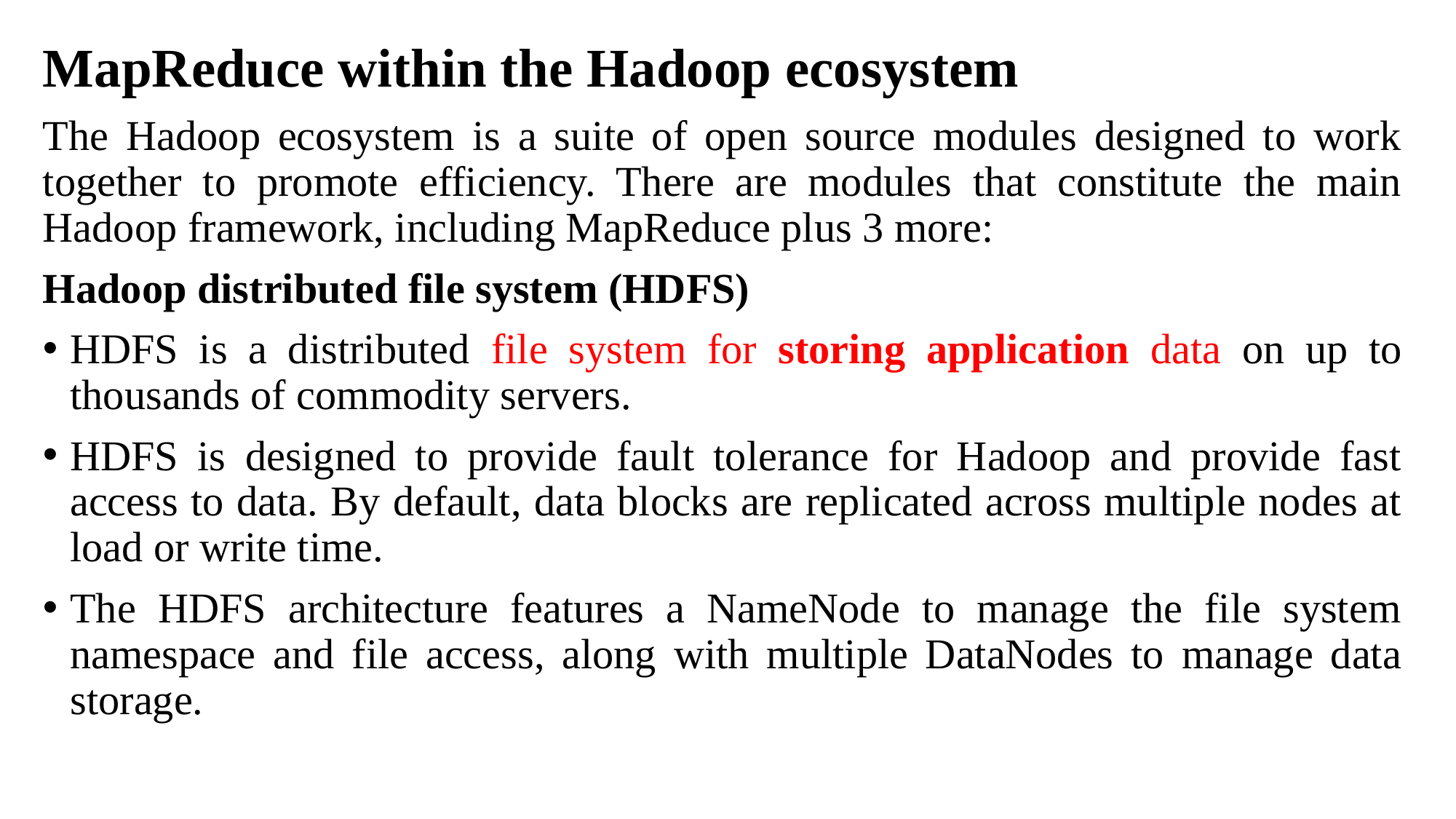

MapReduce within the Hadoop ecosystem
The Hadoop ecosystem is a suite of open source modules designed to work together to promote efficiency. There are modules that constitute the main Hadoop framework, including MapReduce plus 3 more:
Hadoop distributed file system (HDFS)
HDFS is a distributed file system for storing application data on up to thousands of commodity servers.
HDFS is designed to provide fault tolerance for Hadoop and provide fast access to data. By default, data blocks are replicated across multiple nodes at load or write time.
The HDFS architecture features a NameNode to manage the file system namespace and file access, along with multiple DataNodes to manage data storage.